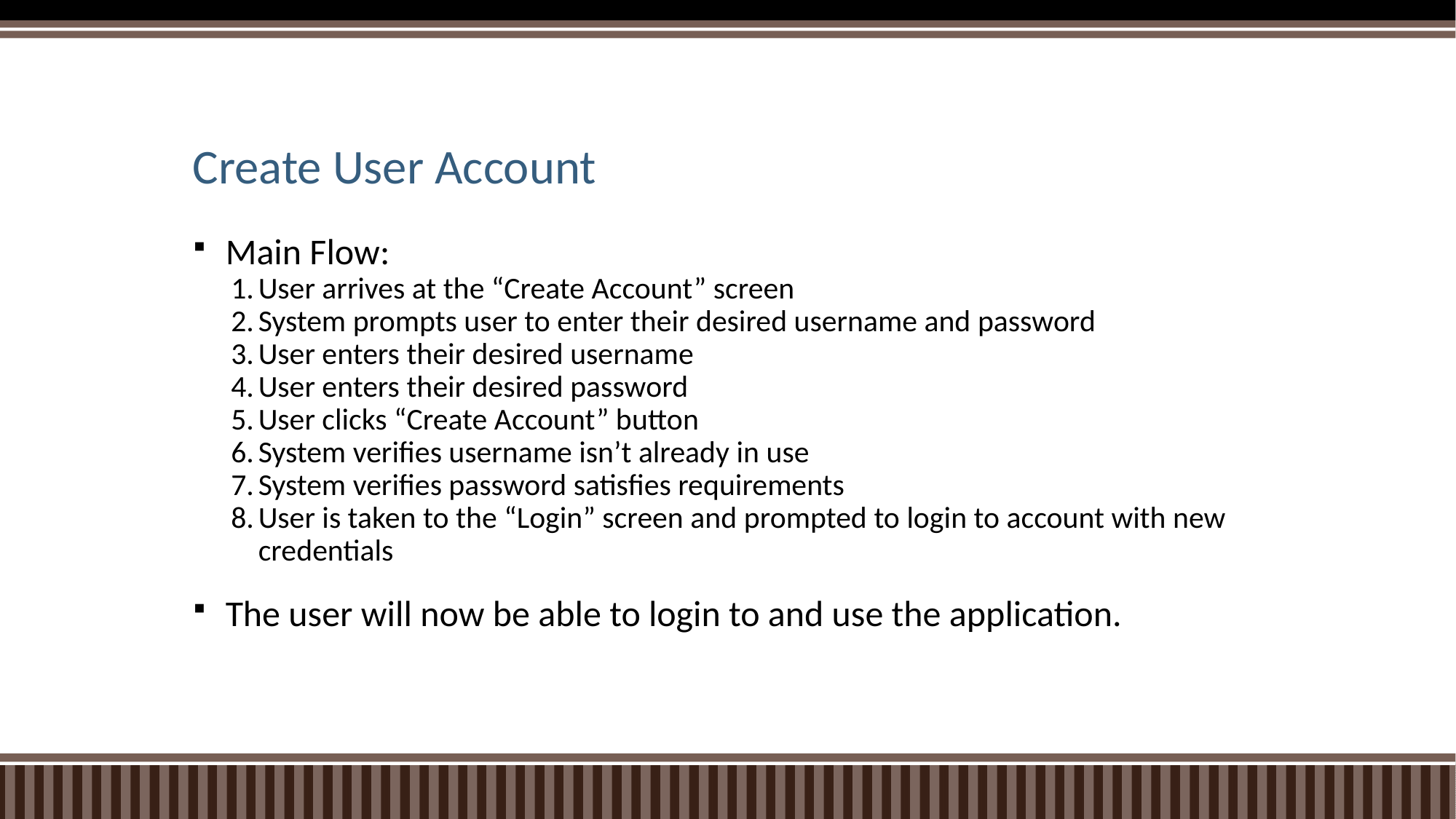

# Create User Account
Main Flow:
User arrives at the “Create Account” screen
System prompts user to enter their desired username and password
User enters their desired username
User enters their desired password
User clicks “Create Account” button
System verifies username isn’t already in use
System verifies password satisfies requirements
User is taken to the “Login” screen and prompted to login to account with new credentials
The user will now be able to login to and use the application.